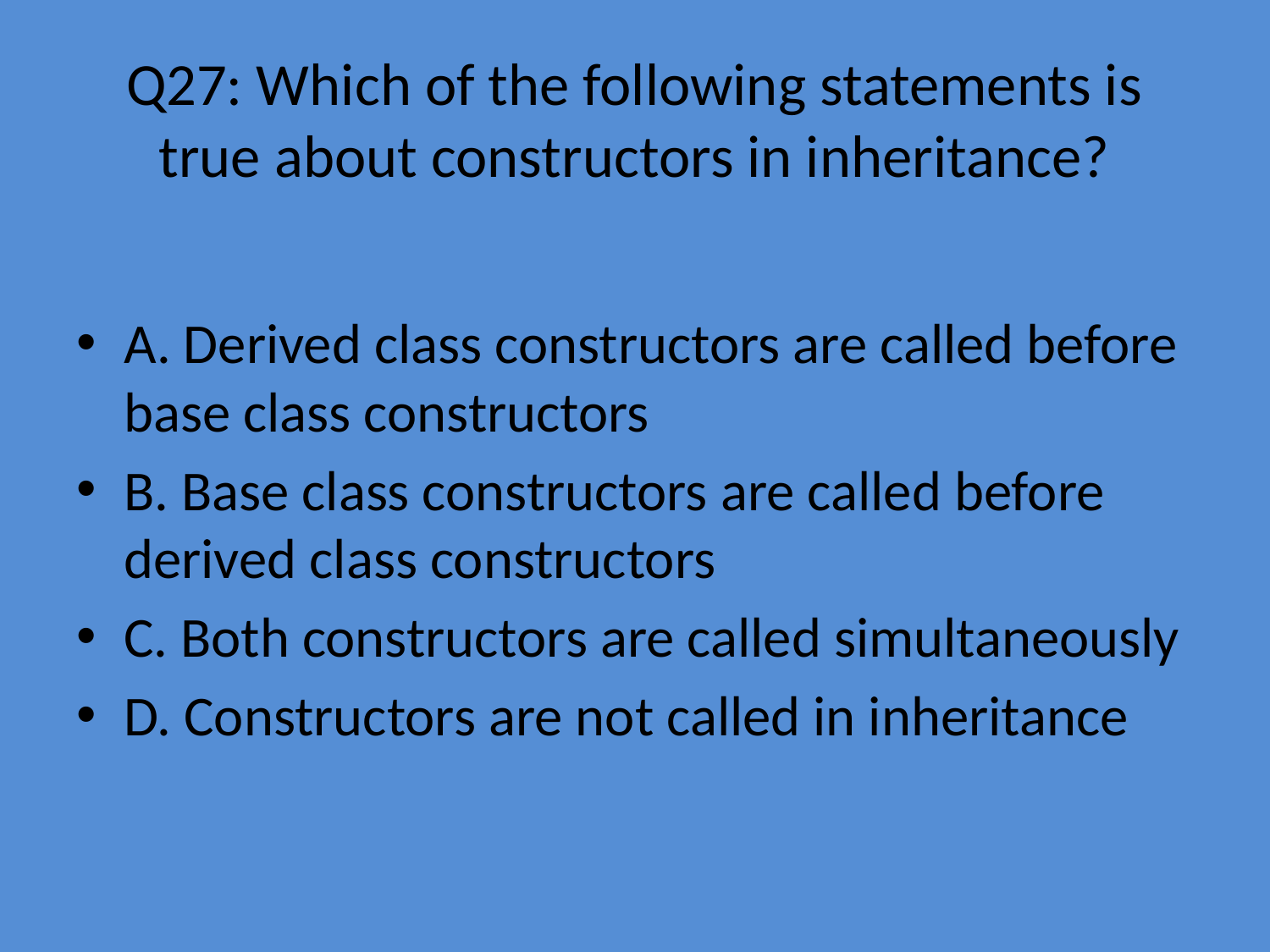

# Q27: Which of the following statements is true about constructors in inheritance?

A. Derived class constructors are called before base class constructors
B. Base class constructors are called before derived class constructors
C. Both constructors are called simultaneously
D. Constructors are not called in inheritance